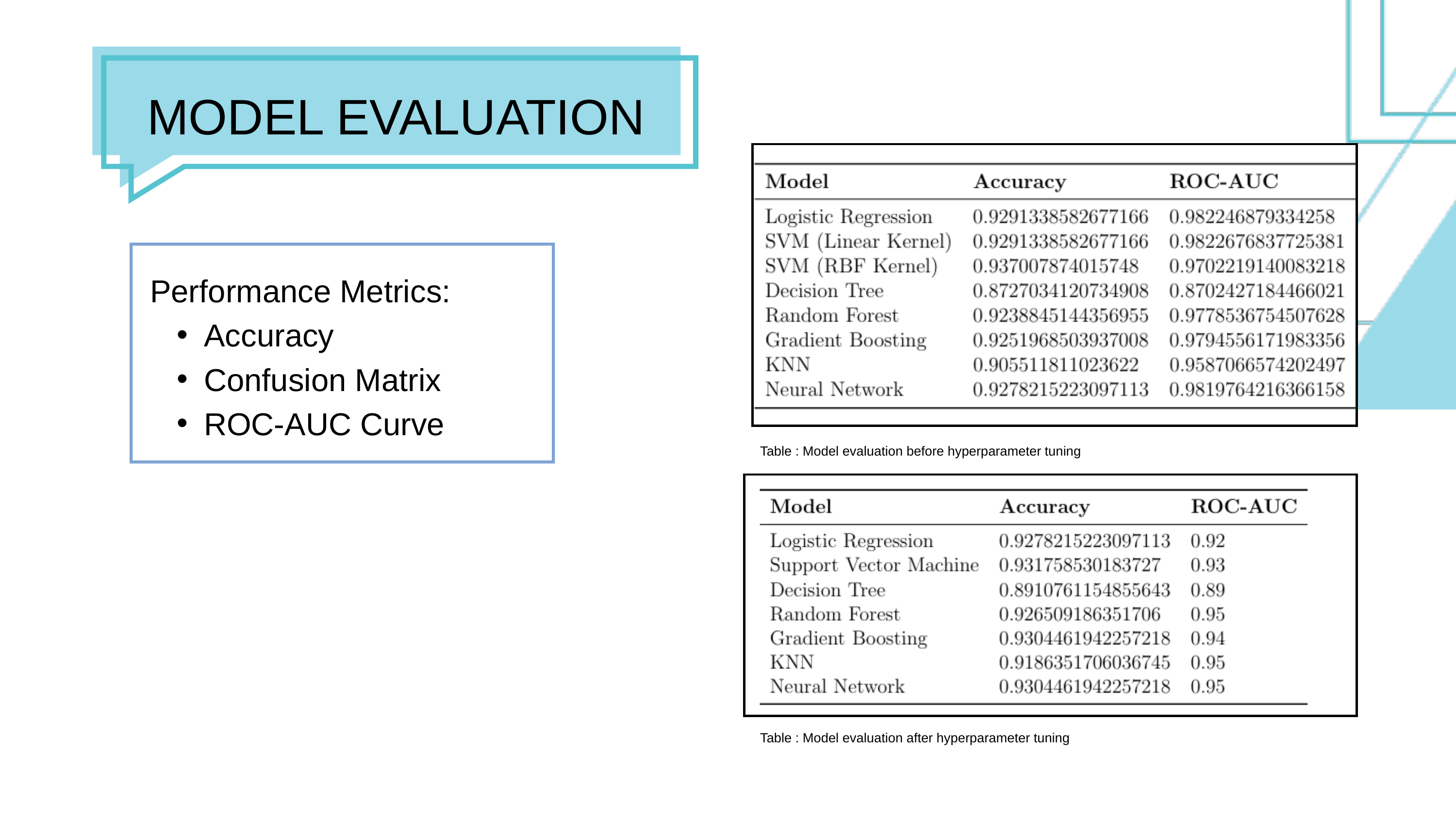

MODEL EVALUATION

Performance Metrics:
Accuracy
Confusion Matrix
ROC-AUC Curve

Table : Model evaluation before hyperparameter tuning

Table : Model evaluation after hyperparameter tuning